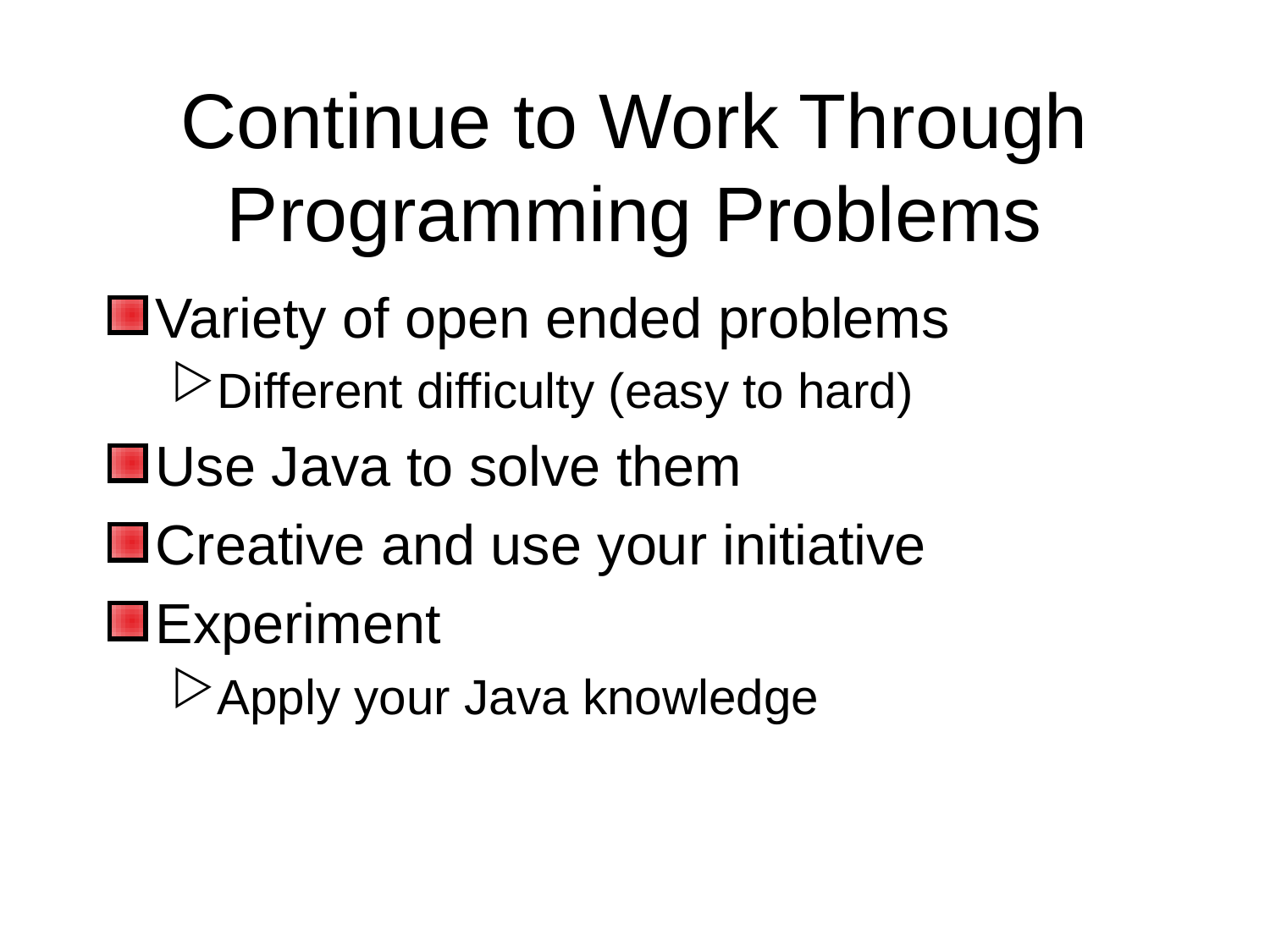

# Continue to Work Through Programming Problems
Variety of open ended problems
Different difficulty (easy to hard)
Use Java to solve them
Creative and use your initiative
Experiment
Apply your Java knowledge